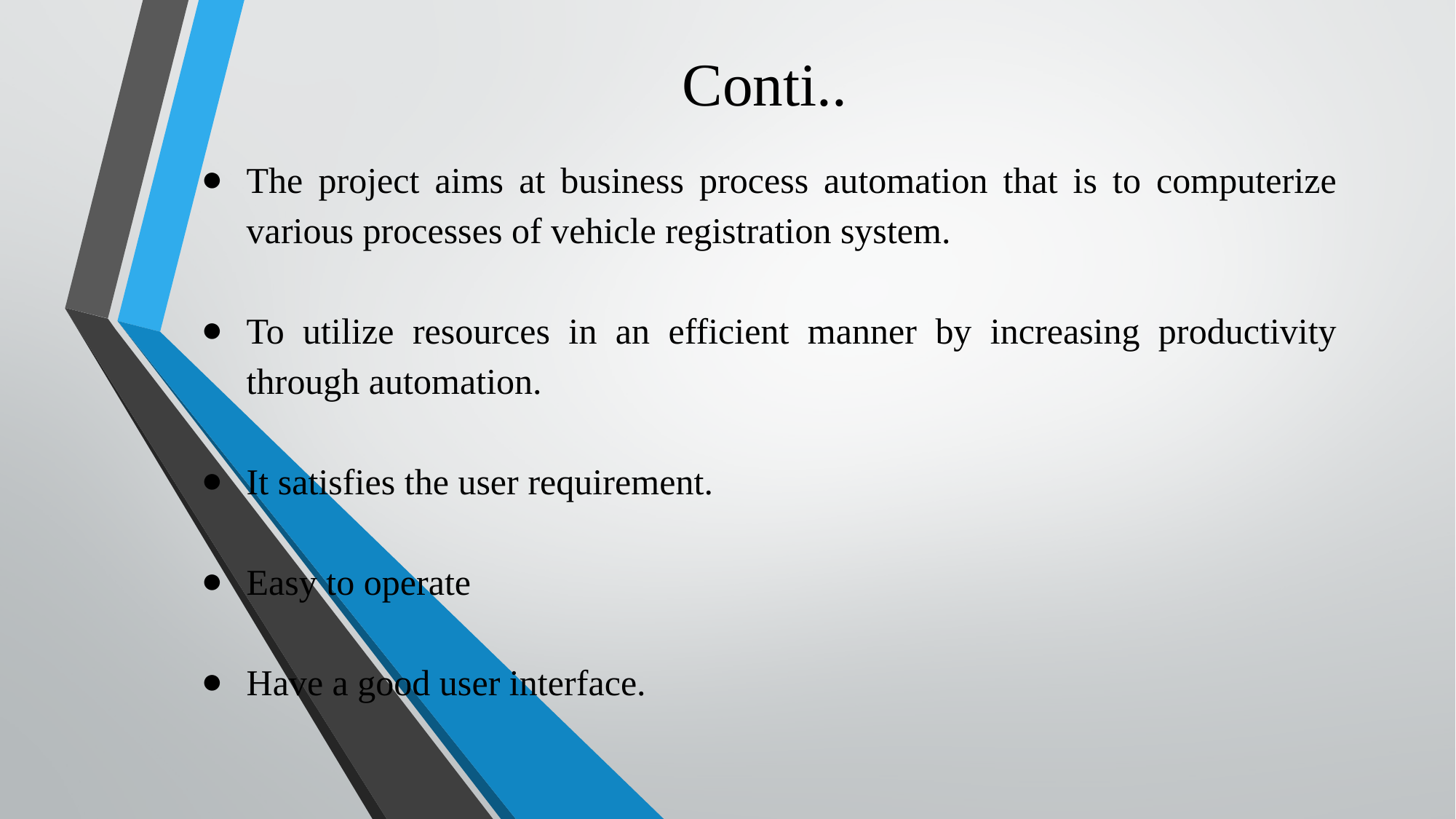

Conti..

The project aims at business process automation that is to computerize various processes of vehicle registration system.

To utilize resources in an efficient manner by increasing productivity through automation.

It satisfies the user requirement.

Easy to operate

Have a good user interface.